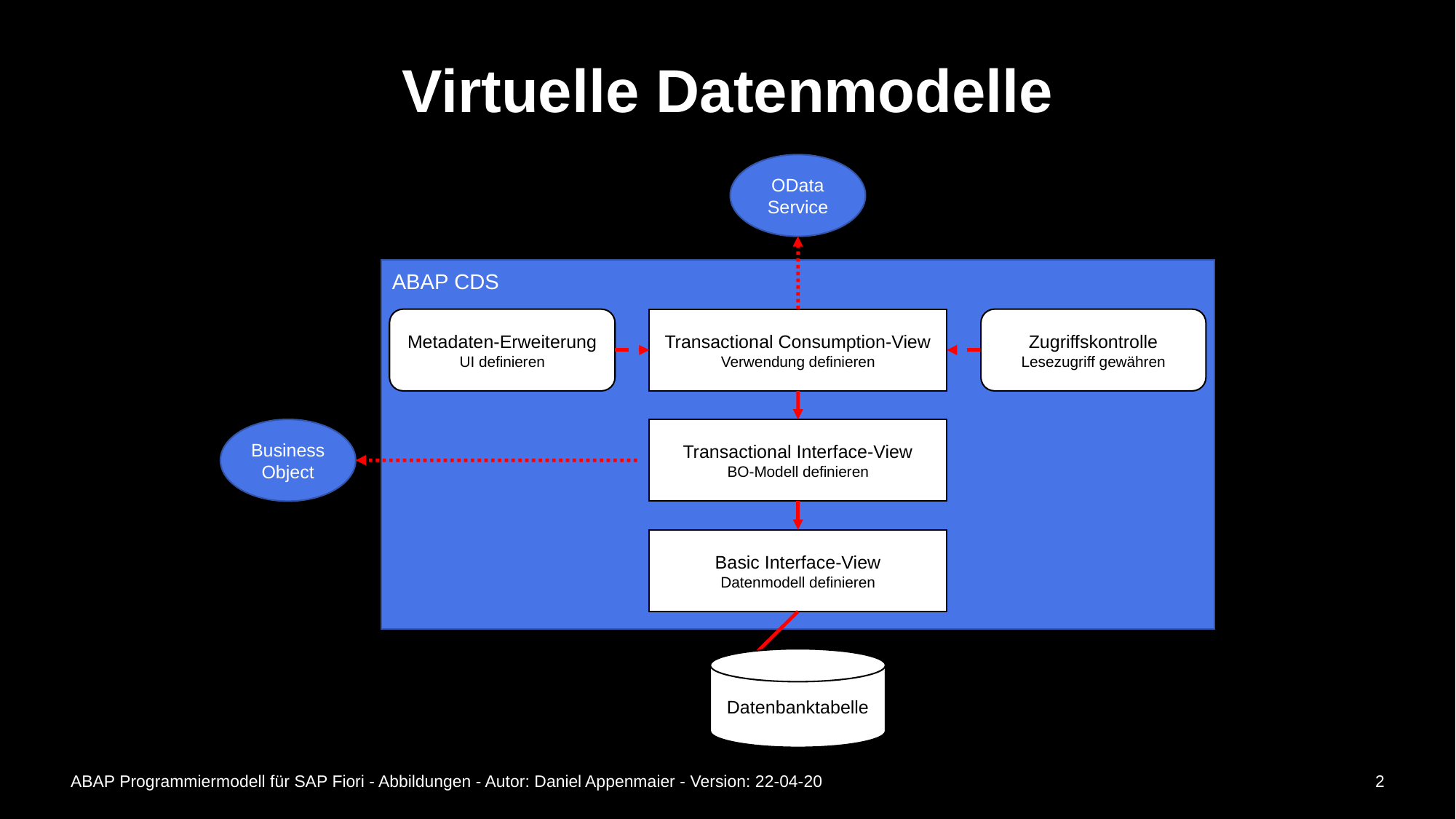

# Virtuelle Datenmodelle
OData Service
ABAP CDS
Zugriffskontrolle
Lesezugriff gewähren
Metadaten-Erweiterung
UI definieren
Transactional Consumption-View
Verwendung definieren
Business Object
Transactional Interface-View
BO-Modell definieren
Basic Interface-View
Datenmodell definieren
Datenbanktabelle
ABAP Programmiermodell für SAP Fiori - Abbildungen - Autor: Daniel Appenmaier - Version: 22-04-20
2